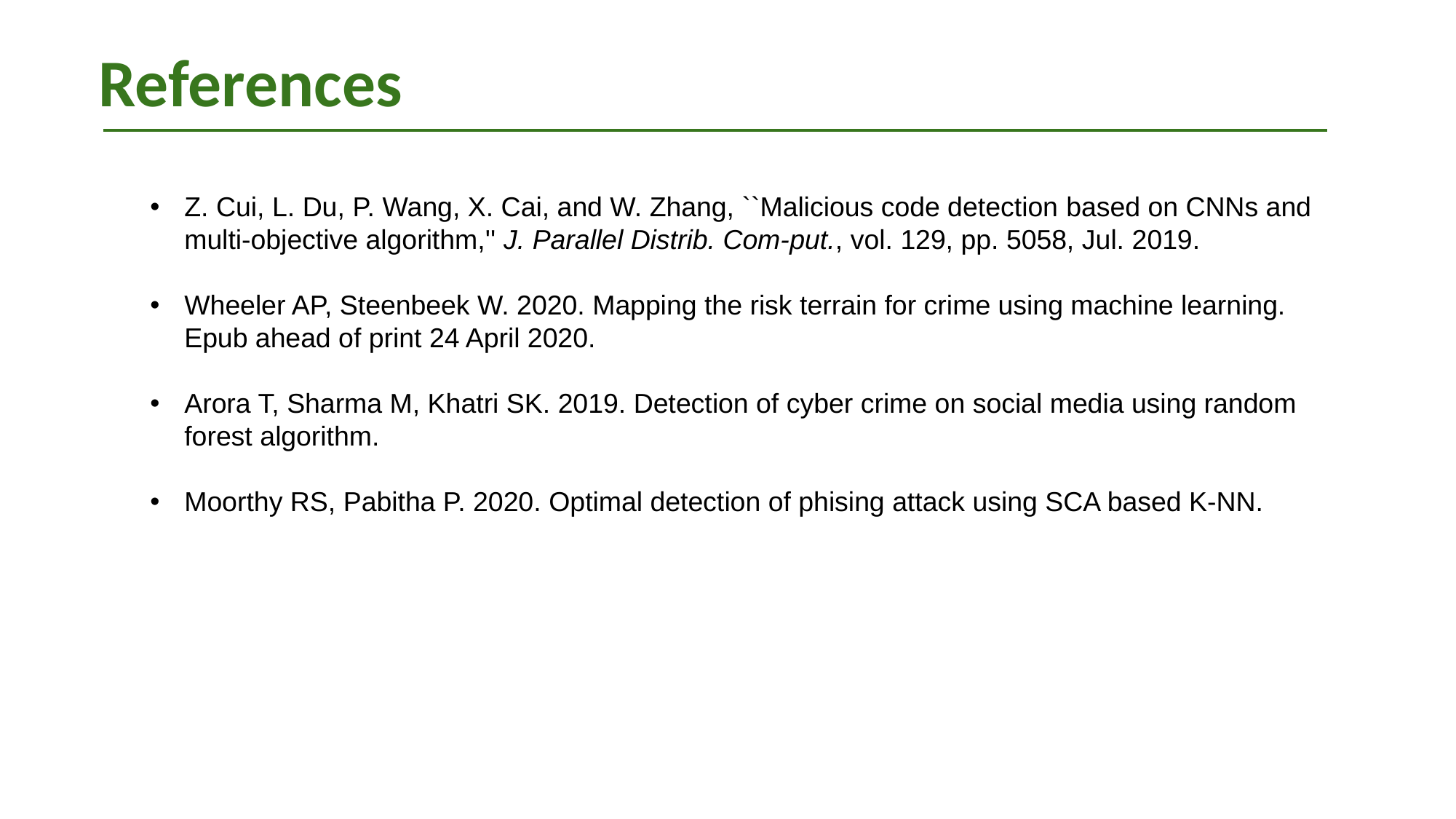

# References
Z. Cui, L. Du, P. Wang, X. Cai, and W. Zhang, ``Malicious code detection based on CNNs and multi-objective algorithm,'' J. Parallel Distrib. Com-put., vol. 129, pp. 5058, Jul. 2019.

Wheeler AP, Steenbeek W. 2020. Mapping the risk terrain for crime using machine learning. Epub ahead of print 24 April 2020.

Arora T, Sharma M, Khatri SK. 2019. Detection of cyber crime on social media using random forest algorithm.

Moorthy RS, Pabitha P. 2020. Optimal detection of phising attack using SCA based K-NN.